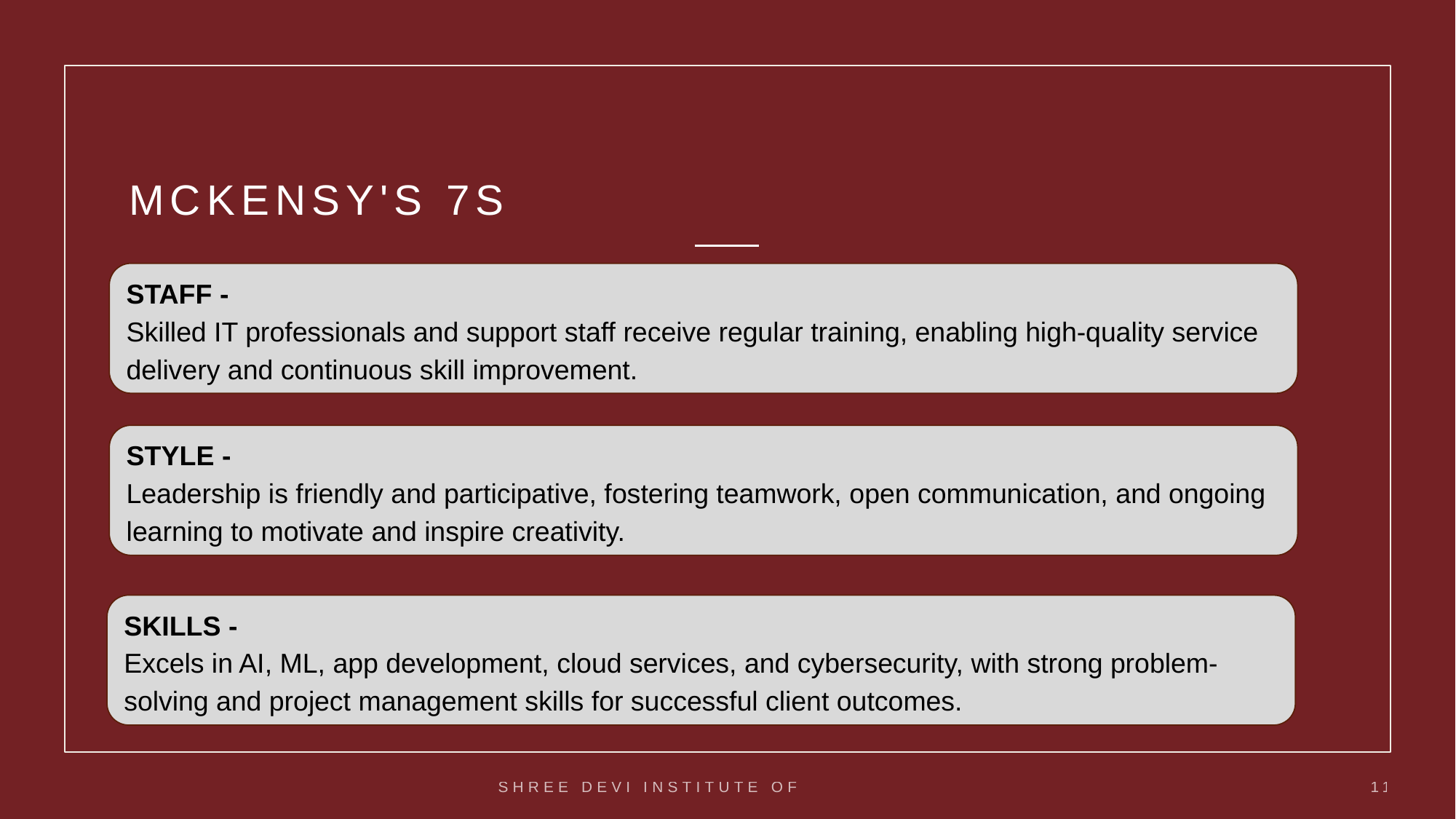

# Mckensy's 7S
STAFF -
Skilled IT professionals and support staff receive regular training, enabling high-quality service delivery and continuous skill improvement.
STYLE -
Leadership is friendly and participative, fostering teamwork, open communication, and ongoing learning to motivate and inspire creativity.
SKILLS -
Excels in AI, ML, app development, cloud services, and cybersecurity, with strong problem-solving and project management skills for successful client outcomes.
SHREE DEVI INSTITUTE OF TECHNOLOGY
11